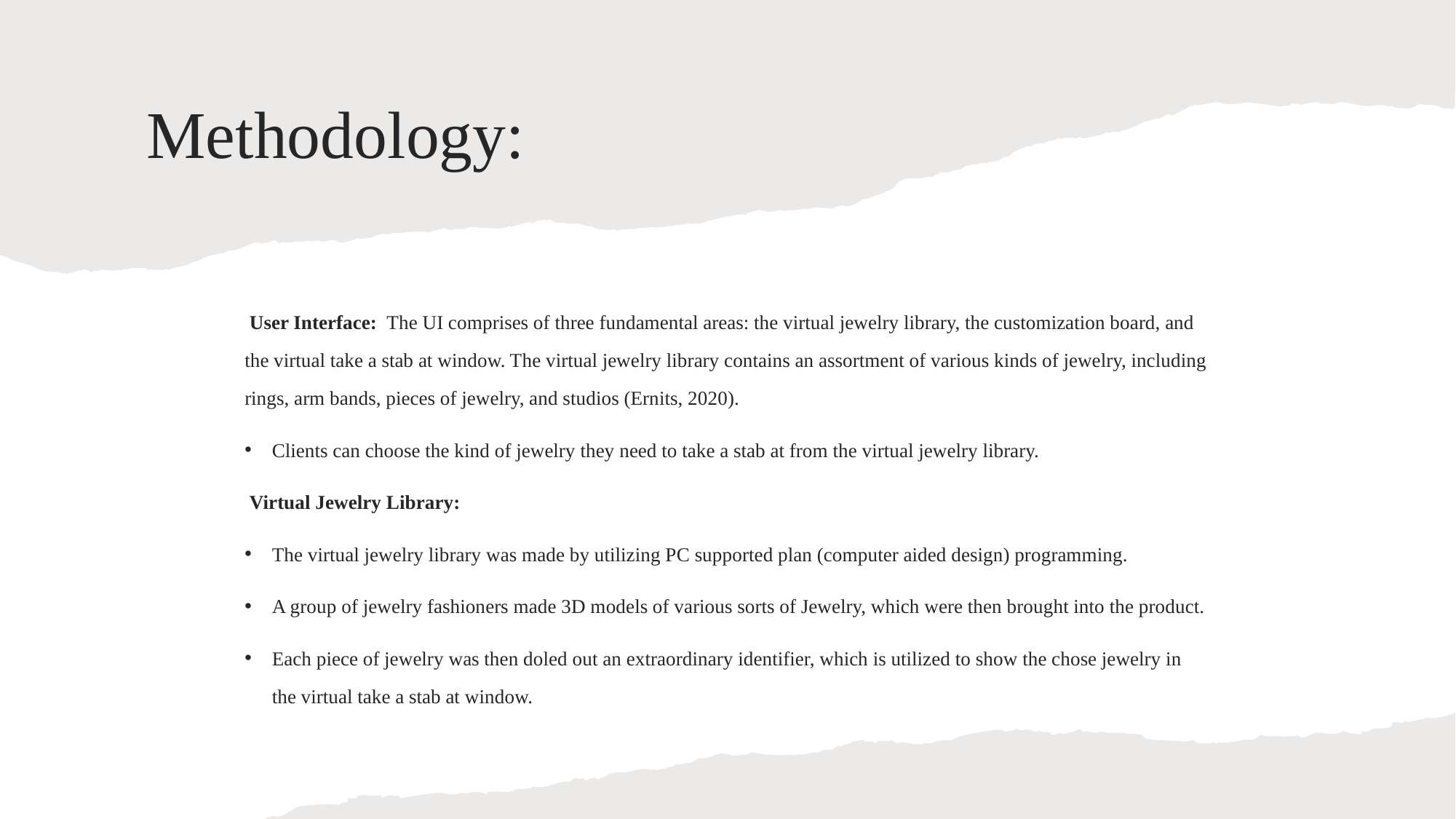

# Methodology:

 User Interface:  The UI comprises of three fundamental areas: the virtual jewelry library, the customization board, and the virtual take a stab at window. The virtual jewelry library contains an assortment of various kinds of jewelry, including rings, arm bands, pieces of jewelry, and studios (Ernits, 2020).
Clients can choose the kind of jewelry they need to take a stab at from the virtual jewelry library.
 Virtual Jewelry Library:
The virtual jewelry library was made by utilizing PC supported plan (computer aided design) programming.
A group of jewelry fashioners made 3D models of various sorts of Jewelry, which were then brought into the product.
Each piece of jewelry was then doled out an extraordinary identifier, which is utilized to show the chose jewelry in the virtual take a stab at window.